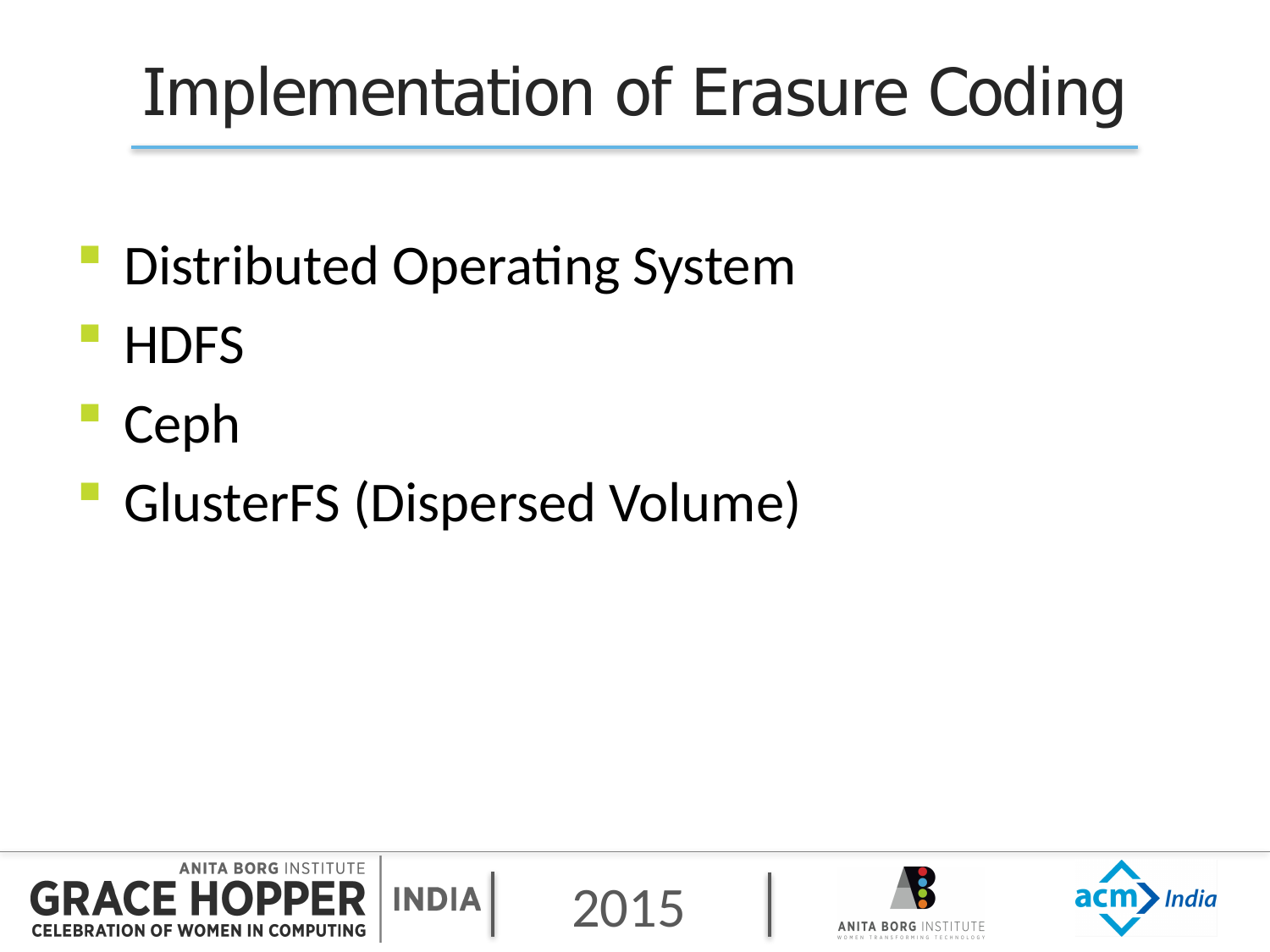

# Implementation of Erasure Coding
Distributed Operating System
HDFS
Ceph
GlusterFS (Dispersed Volume)